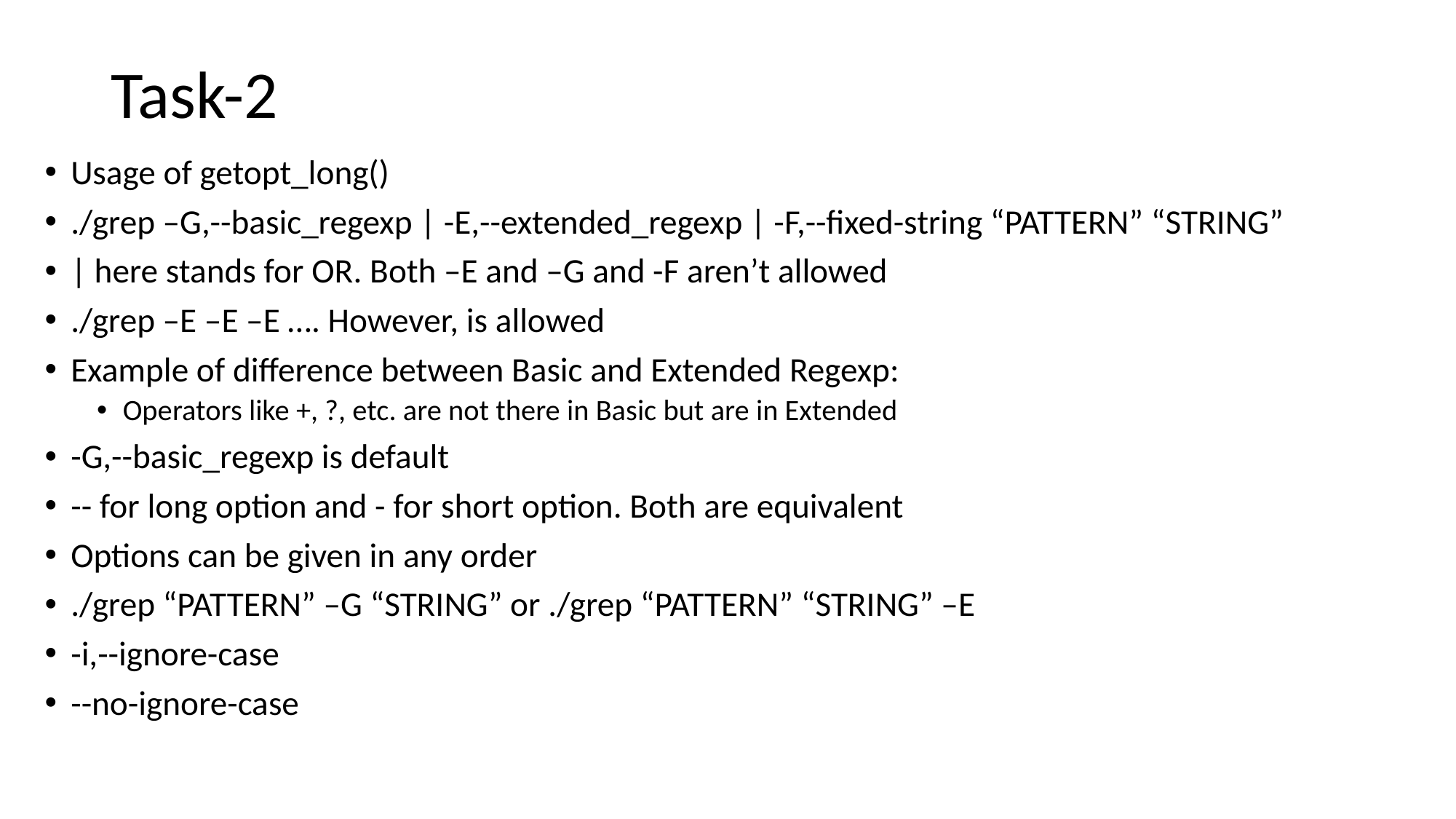

# Task-2
Usage of getopt_long()
./grep –G,--basic_regexp | -E,--extended_regexp | -F,--fixed-string “PATTERN” “STRING”
| here stands for OR. Both –E and –G and -F aren’t allowed
./grep –E –E –E …. However, is allowed
Example of difference between Basic and Extended Regexp:
Operators like +, ?, etc. are not there in Basic but are in Extended
-G,--basic_regexp is default
-- for long option and - for short option. Both are equivalent
Options can be given in any order
./grep “PATTERN” –G “STRING” or ./grep “PATTERN” “STRING” –E
-i,--ignore-case
--no-ignore-case